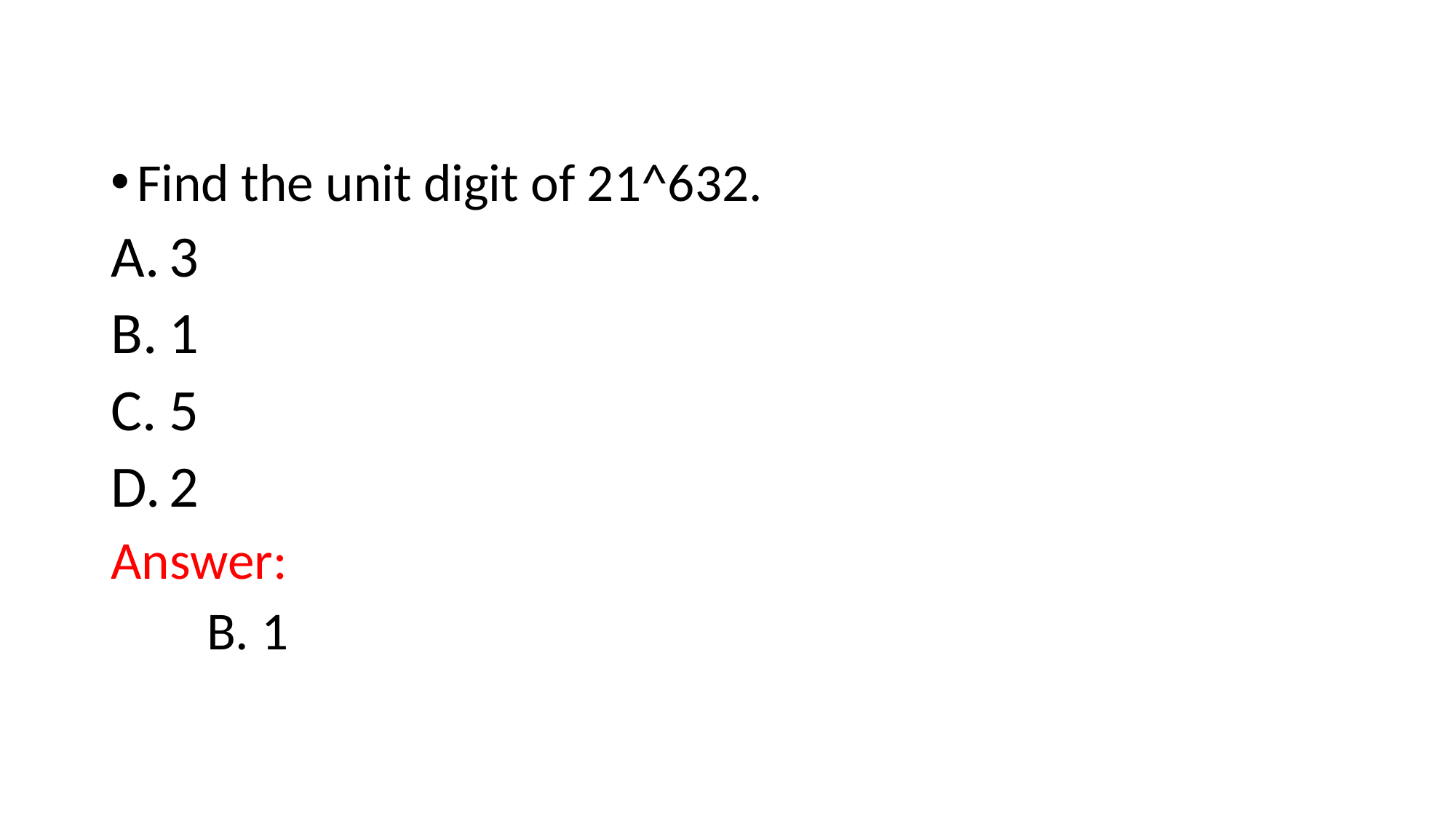

Find the unit digit of 21^632.
3
1
5
2
Answer:
	B. 1